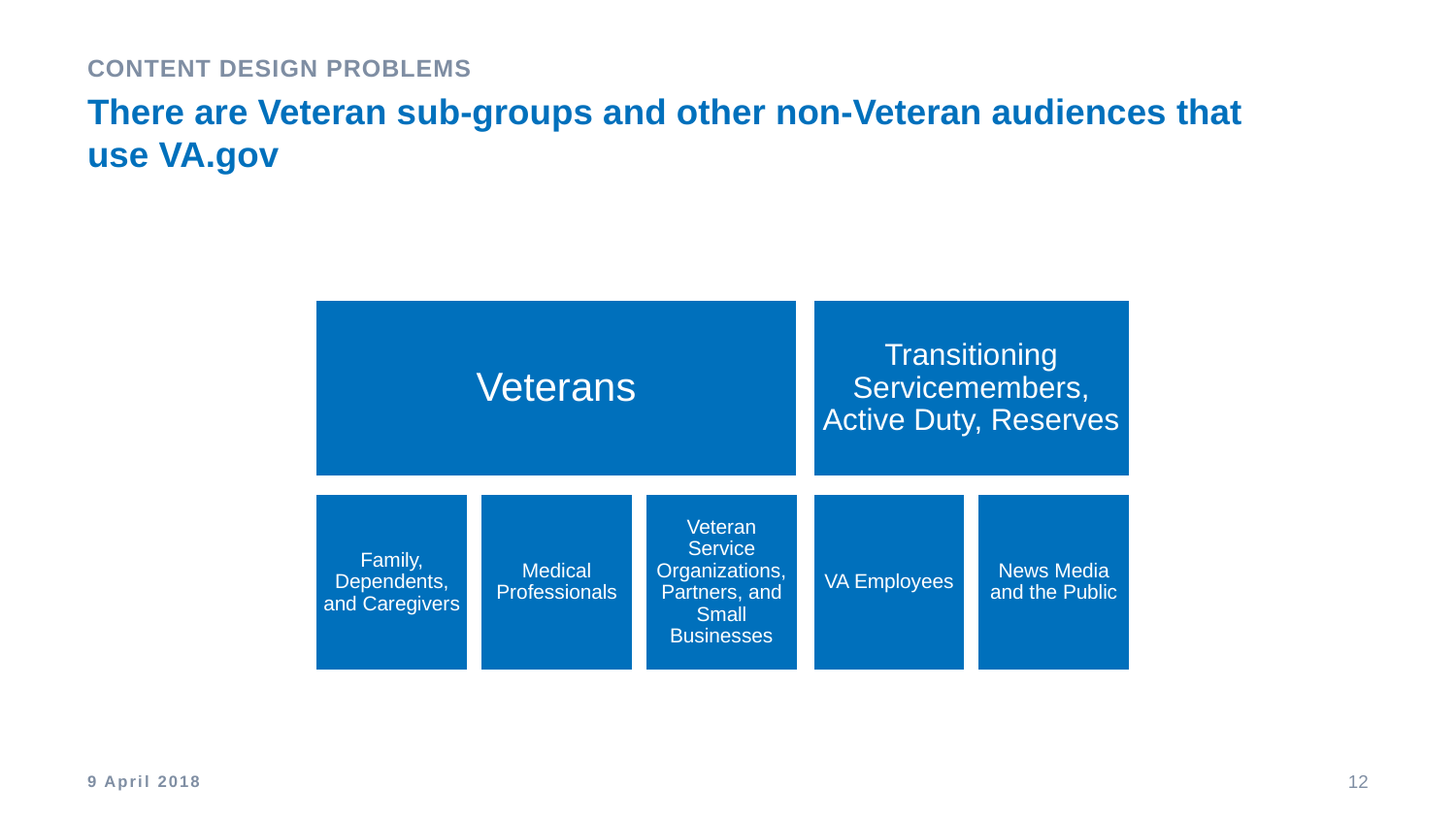

Content design problems
# There are Veteran sub-groups and other non-Veteran audiences that use VA.gov
Veterans
Family, Dependents, and Caregivers
Medical Professionals
Veteran Service Organizations, Partners, and Small Businesses
Transitioning Servicemembers, Active Duty, Reserves
VA Employees
News Media and the Public
9 April 2018

12